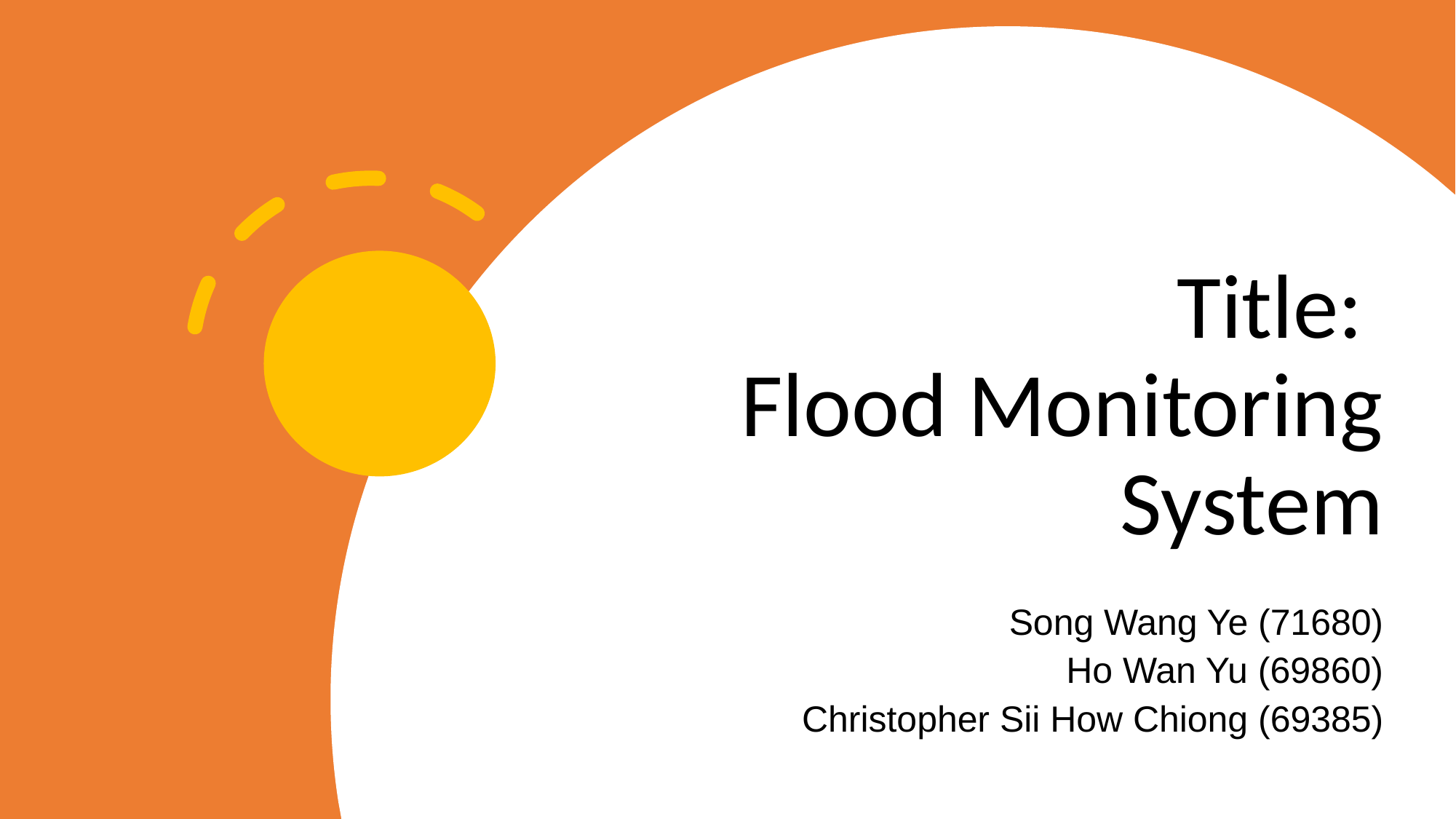

# Title: Flood Monitoring System

Song Wang Ye (71680)
Ho Wan Yu (69860)
Christopher Sii How Chiong (69385)